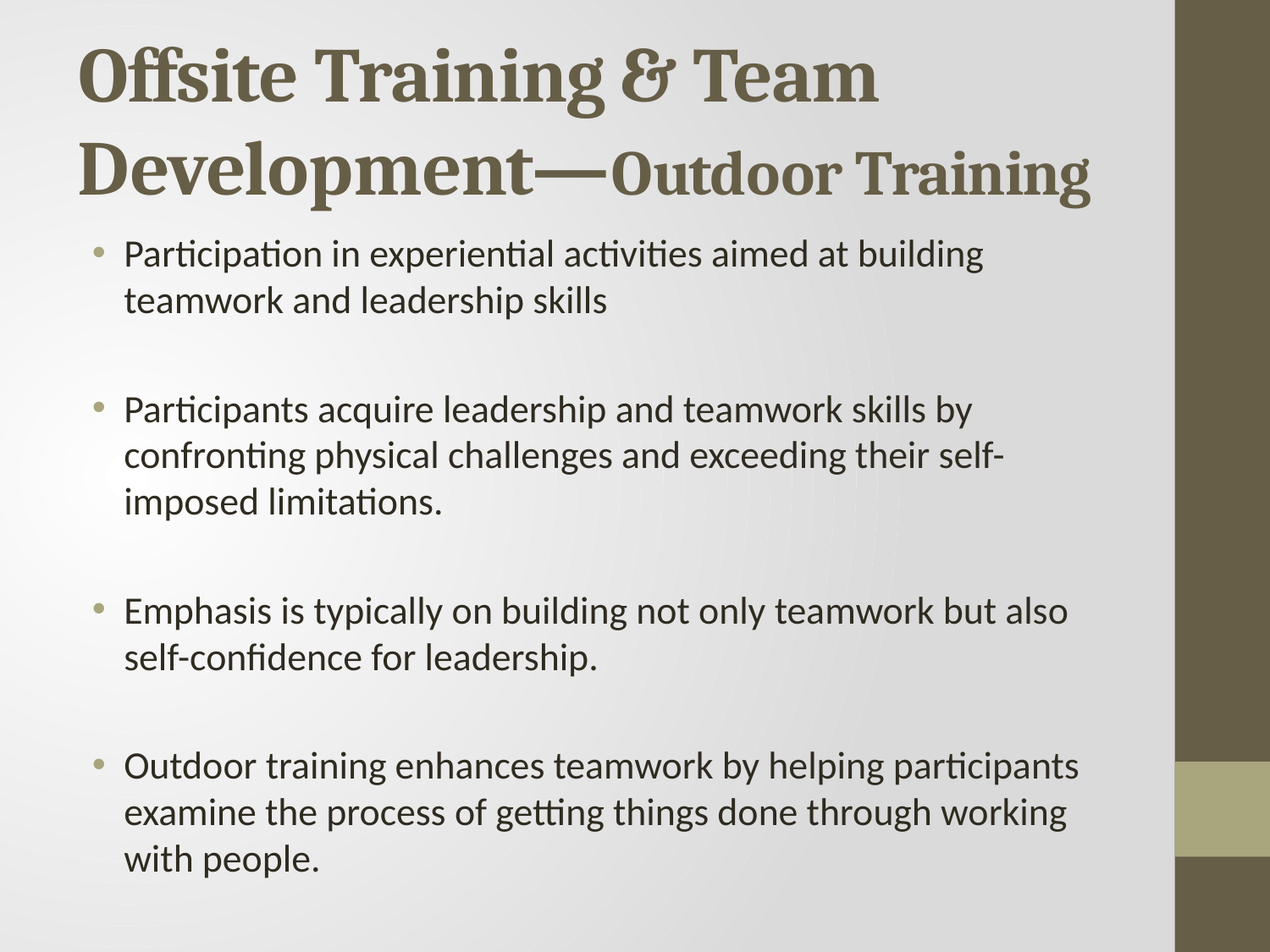

# Offsite Training & Team Development—Outdoor Training
Participation in experiential activities aimed at building teamwork and leadership skills

Participants acquire leadership and teamwork skills by confronting physical challenges and exceeding their self-imposed limitations.

Emphasis is typically on building not only teamwork but also self-confidence for leadership.

Outdoor training enhances teamwork by helping participants examine the process of getting things done through working with people.